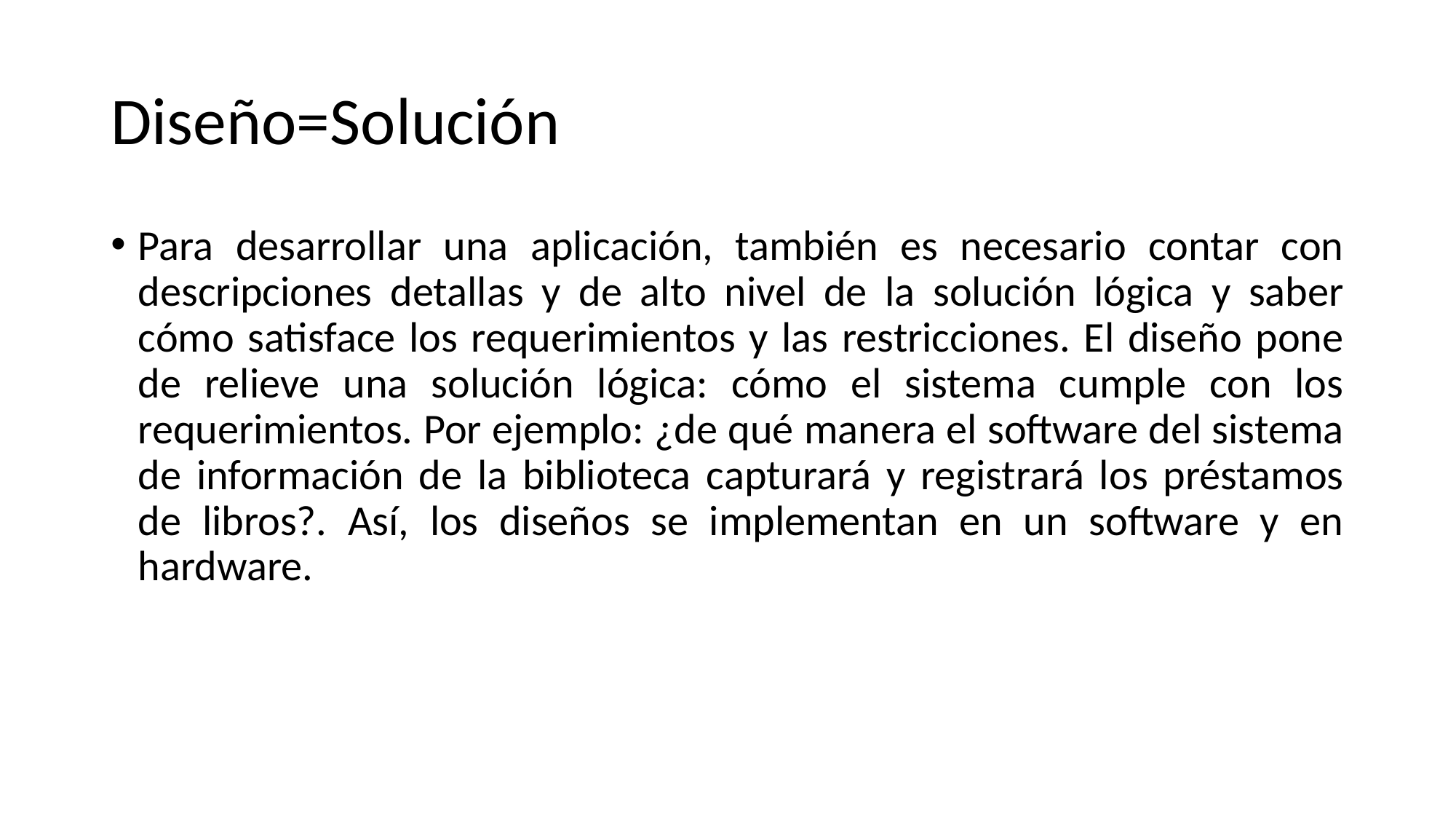

# Diseño=Solución
Para desarrollar una aplicación, también es necesario contar con descripciones detallas y de alto nivel de la solución lógica y saber cómo satisface los requerimientos y las restricciones. El diseño pone de relieve una solución lógica: cómo el sistema cumple con los requerimientos. Por ejemplo: ¿de qué manera el software del sistema de información de la biblioteca capturará y registrará los préstamos de libros?. Así, los diseños se implementan en un software y en hardware.